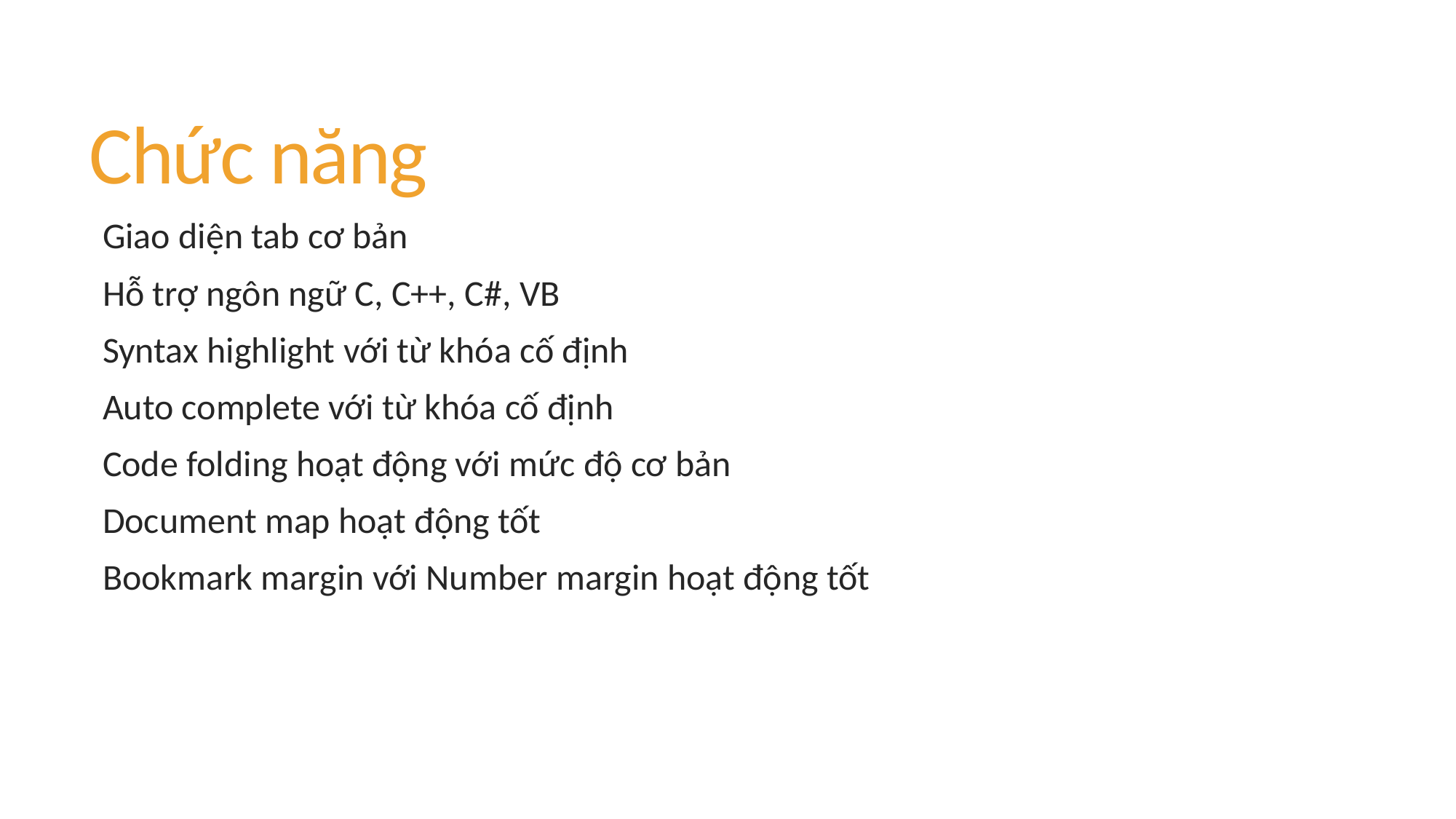

# Chức năng
Giao diện tab cơ bản
Hỗ trợ ngôn ngữ C, C++, C#, VB
Syntax highlight với từ khóa cố định
Auto complete với từ khóa cố định
Code folding hoạt động với mức độ cơ bản
Document map hoạt động tốt
Bookmark margin với Number margin hoạt động tốt